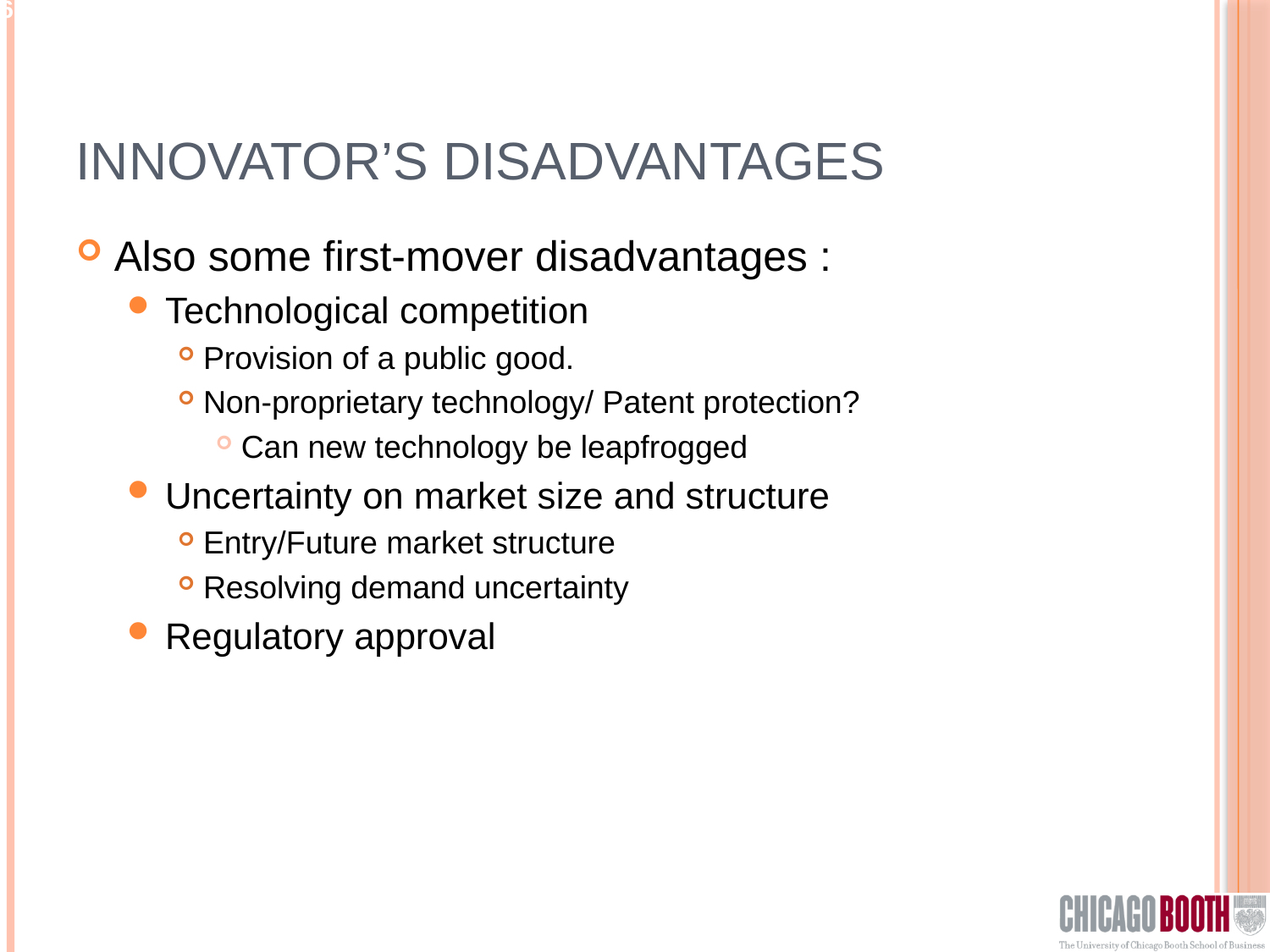

# Innovator’s disadvantages
Also some first-mover disadvantages :
Technological competition
Provision of a public good.
Non-proprietary technology/ Patent protection?
Can new technology be leapfrogged
Uncertainty on market size and structure
Entry/Future market structure
Resolving demand uncertainty
Regulatory approval

36